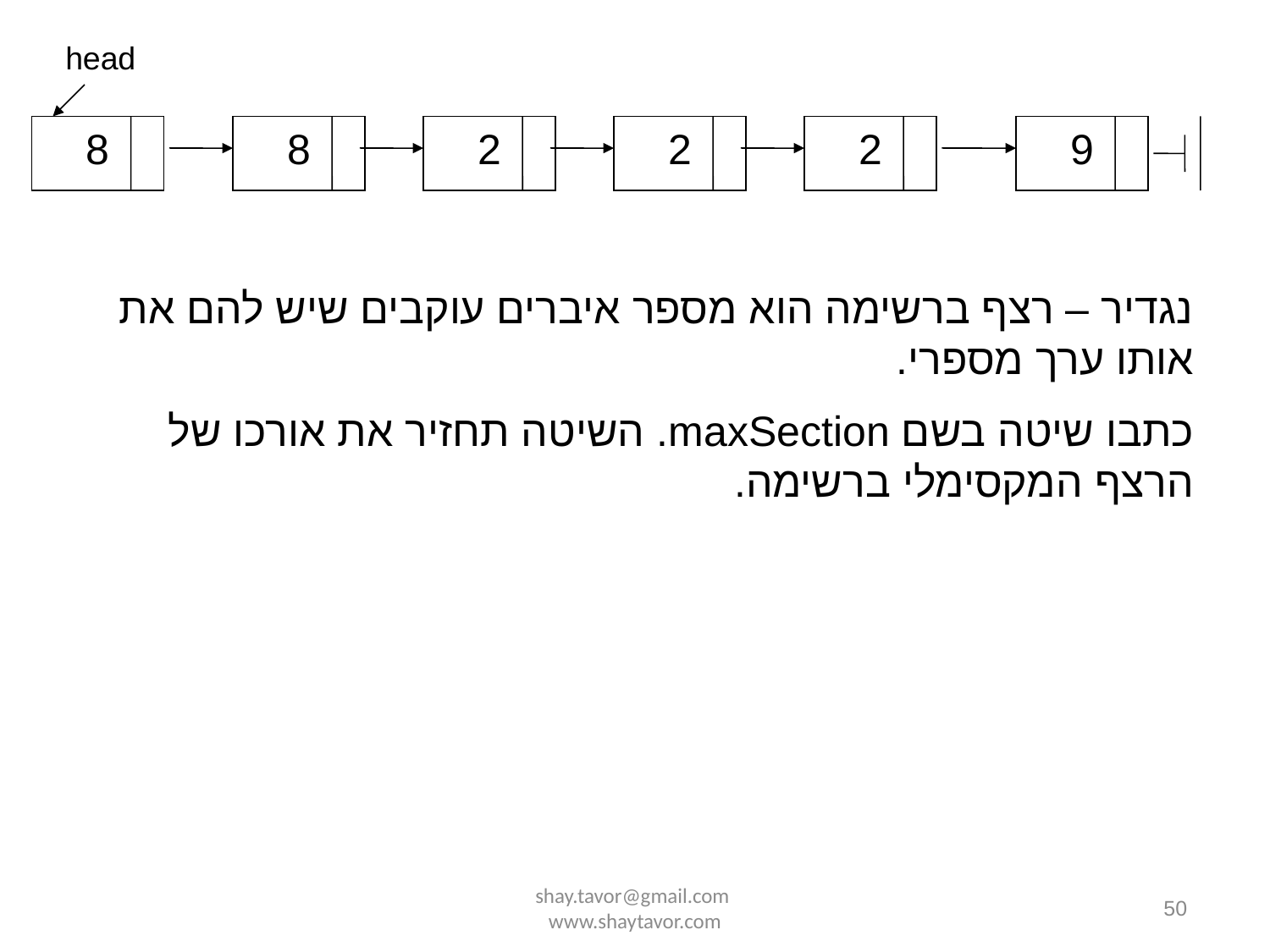

head

8

8

2

2

2

9

נגדיר – רצף ברשימה הוא מספר איברים עוקבים שיש להם את אותו ערך מספרי.
כתבו שיטה בשם maxSection. השיטה תחזיר את אורכו של הרצף המקסימלי ברשימה.
shay.tavor@gmail.com  www.shaytavor.com
50